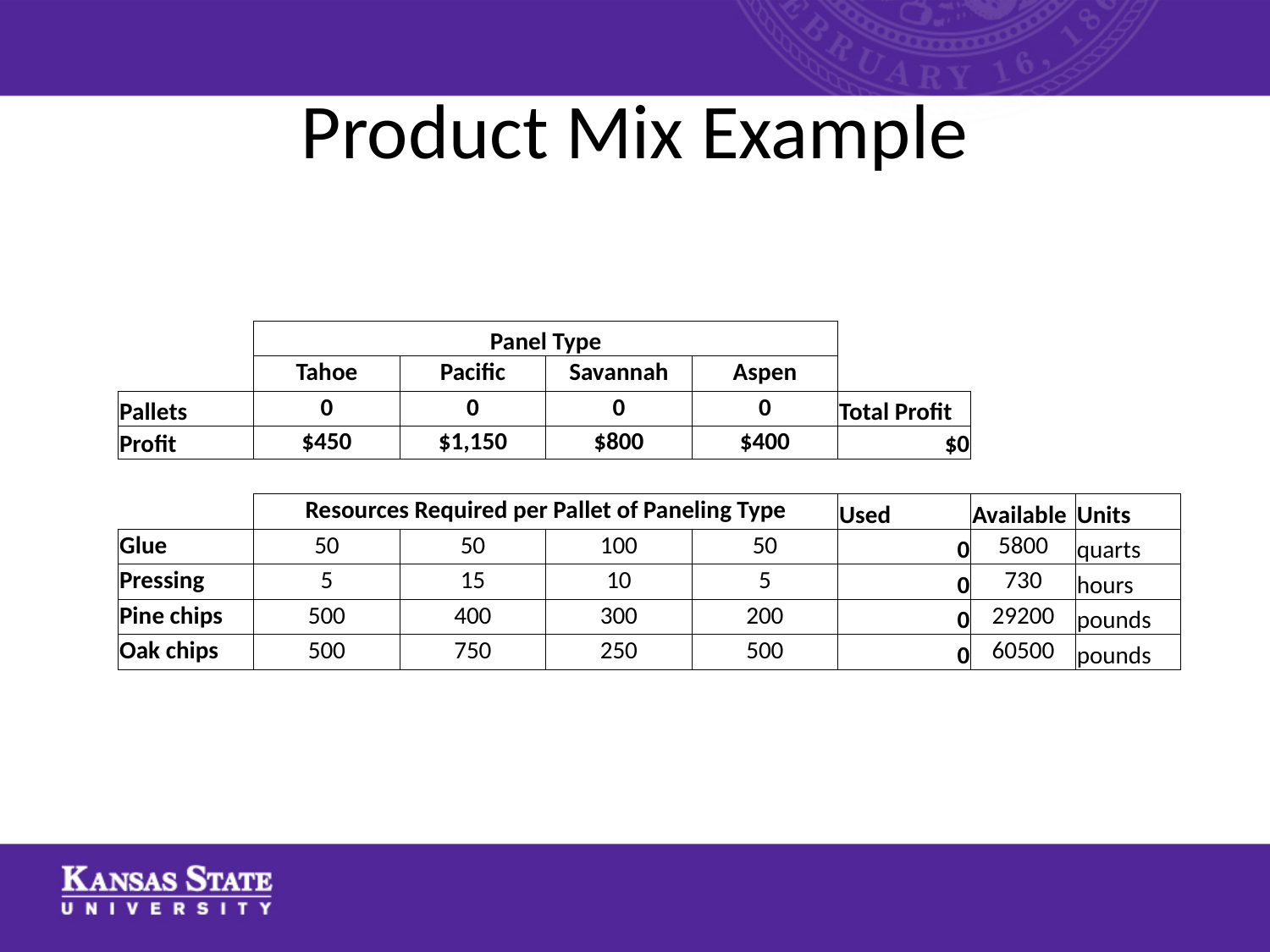

# Product Mix Example
|  | Panel Type |  |  |  |  |  |  |
| --- | --- | --- | --- | --- | --- | --- | --- |
|  | Tahoe | Pacific | Savannah | Aspen |  |  |  |
| Pallets | 0 | 0 | 0 | 0 | Total Profit |  |  |
| Profit | $450 | $1,150 | $800 | $400 | $0 |  |  |
|  |  |  |  |  |  |  |  |
|  | Resources Required per Pallet of Paneling Type |  |  |  | Used | Available | Units |
| Glue | 50 | 50 | 100 | 50 | 0 | 5800 | quarts |
| Pressing | 5 | 15 | 10 | 5 | 0 | 730 | hours |
| Pine chips | 500 | 400 | 300 | 200 | 0 | 29200 | pounds |
| Oak chips | 500 | 750 | 250 | 500 | 0 | 60500 | pounds |